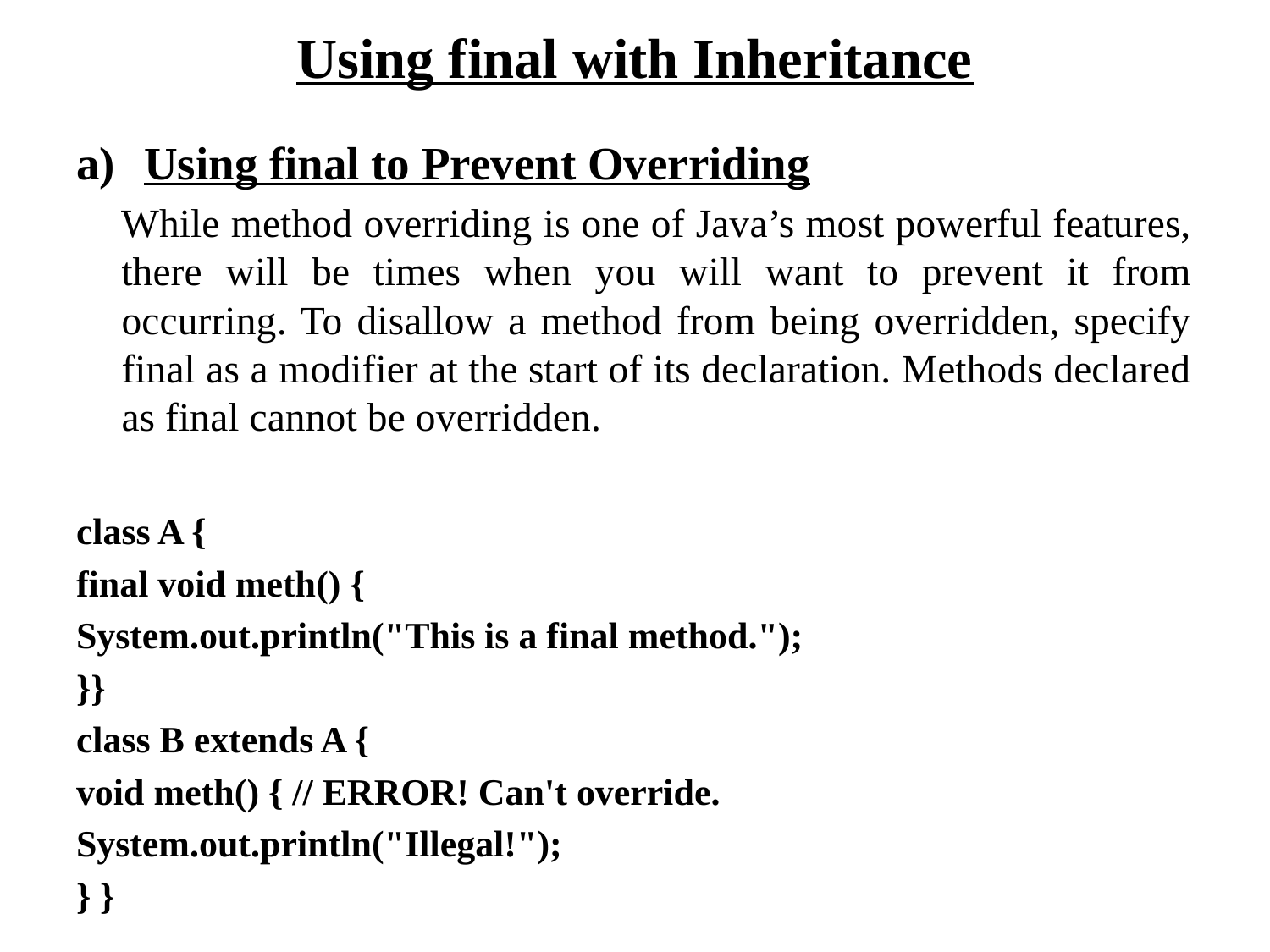

# Using final with Inheritance
Using final to Prevent Overriding
    While method overriding is one of Java’s most powerful features, there will be times when you will want to prevent it from occurring. To disallow a method from being overridden, specify final as a modifier at the start of its declaration. Methods declared as final cannot be overridden.

class A {
final void meth() {
System.out.println("This is a final method.");
}}
class B extends A {
void meth() { // ERROR! Can't override.
System.out.println("Illegal!");
} }